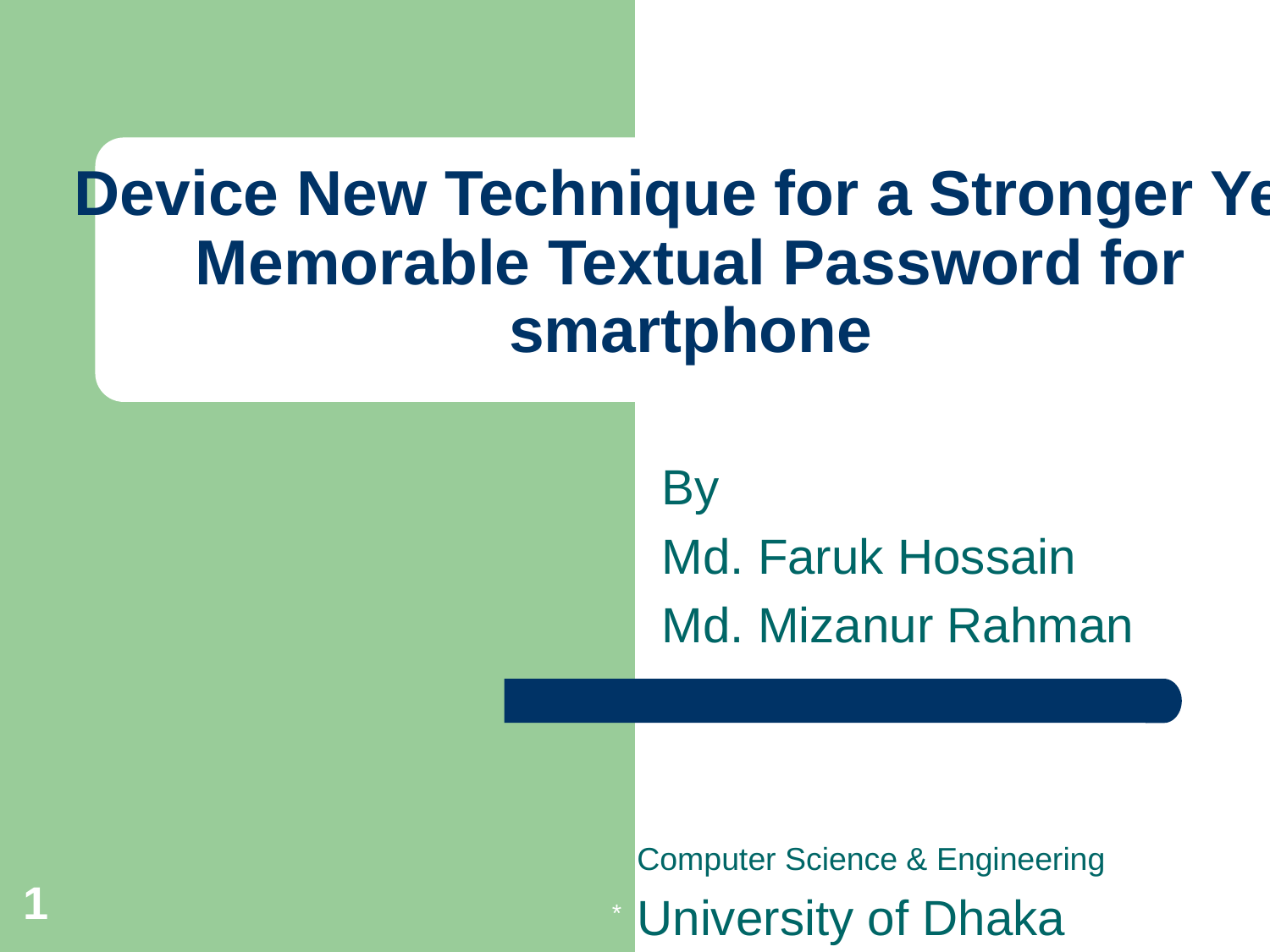

# Device New Technique for a Stronger Yet Memorable Textual Password for smartphone
By
Md. Faruk Hossain
Md. Mizanur Rahman
Computer Science & Engineering
University of Dhaka
1
*